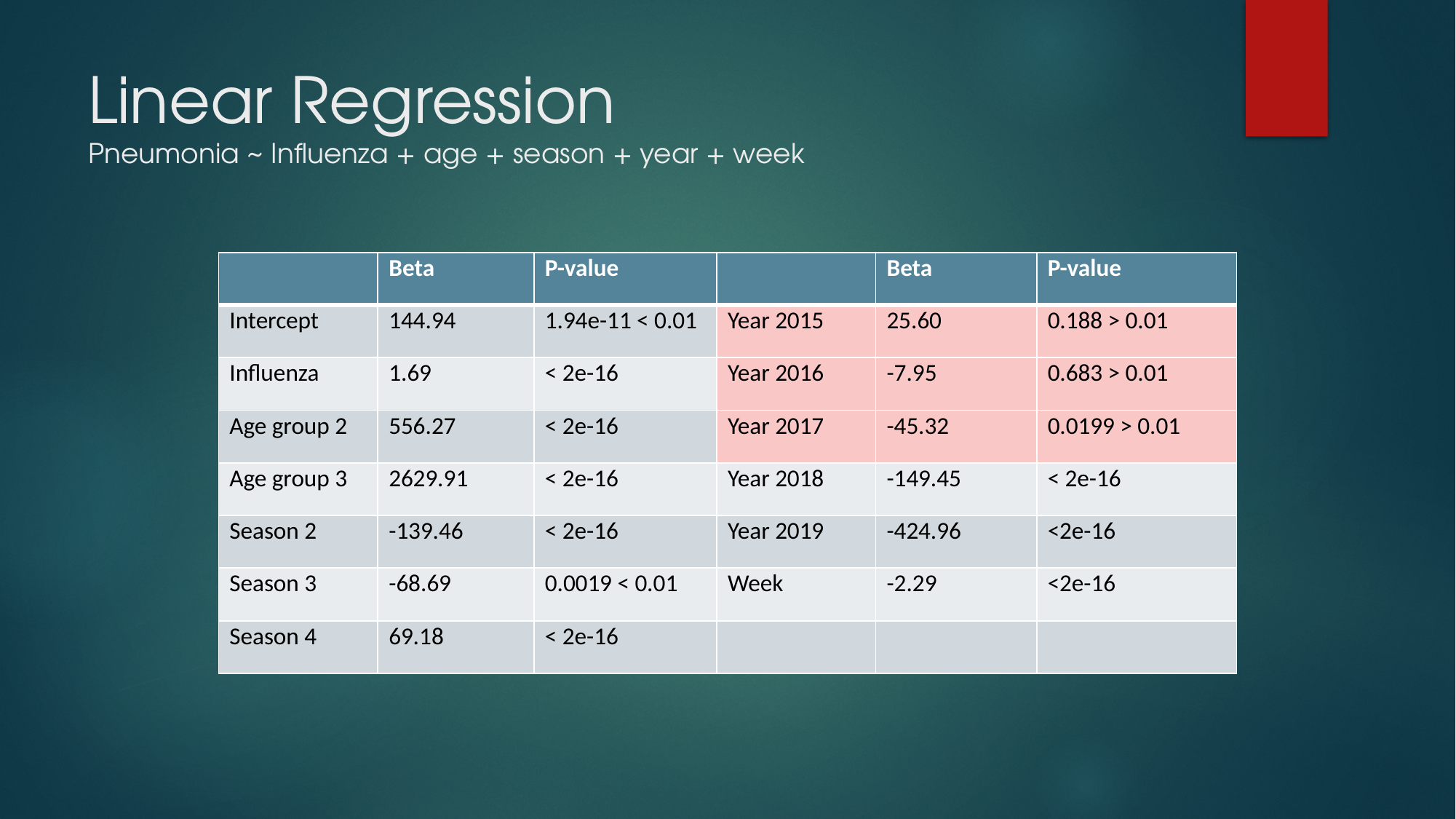

# Linear Regression Pneumonia ~ Influenza + age + season + year + week
|  | Beta | P-value |  | Beta | P-value |
| --- | --- | --- | --- | --- | --- |
| Intercept | 144.94 | 1.94e-11 < 0.01 | Year 2015 | 25.60 | 0.188 > 0.01 |
| Influenza | 1.69 | < 2e-16 | Year 2016 | -7.95 | 0.683 > 0.01 |
| Age group 2 | 556.27 | < 2e-16 | Year 2017 | -45.32 | 0.0199 > 0.01 |
| Age group 3 | 2629.91 | < 2e-16 | Year 2018 | -149.45 | < 2e-16 |
| Season 2 | -139.46 | < 2e-16 | Year 2019 | -424.96 | <2e-16 |
| Season 3 | -68.69 | 0.0019 < 0.01 | Week | -2.29 | <2e-16 |
| Season 4 | 69.18 | < 2e-16 |  |  |  |